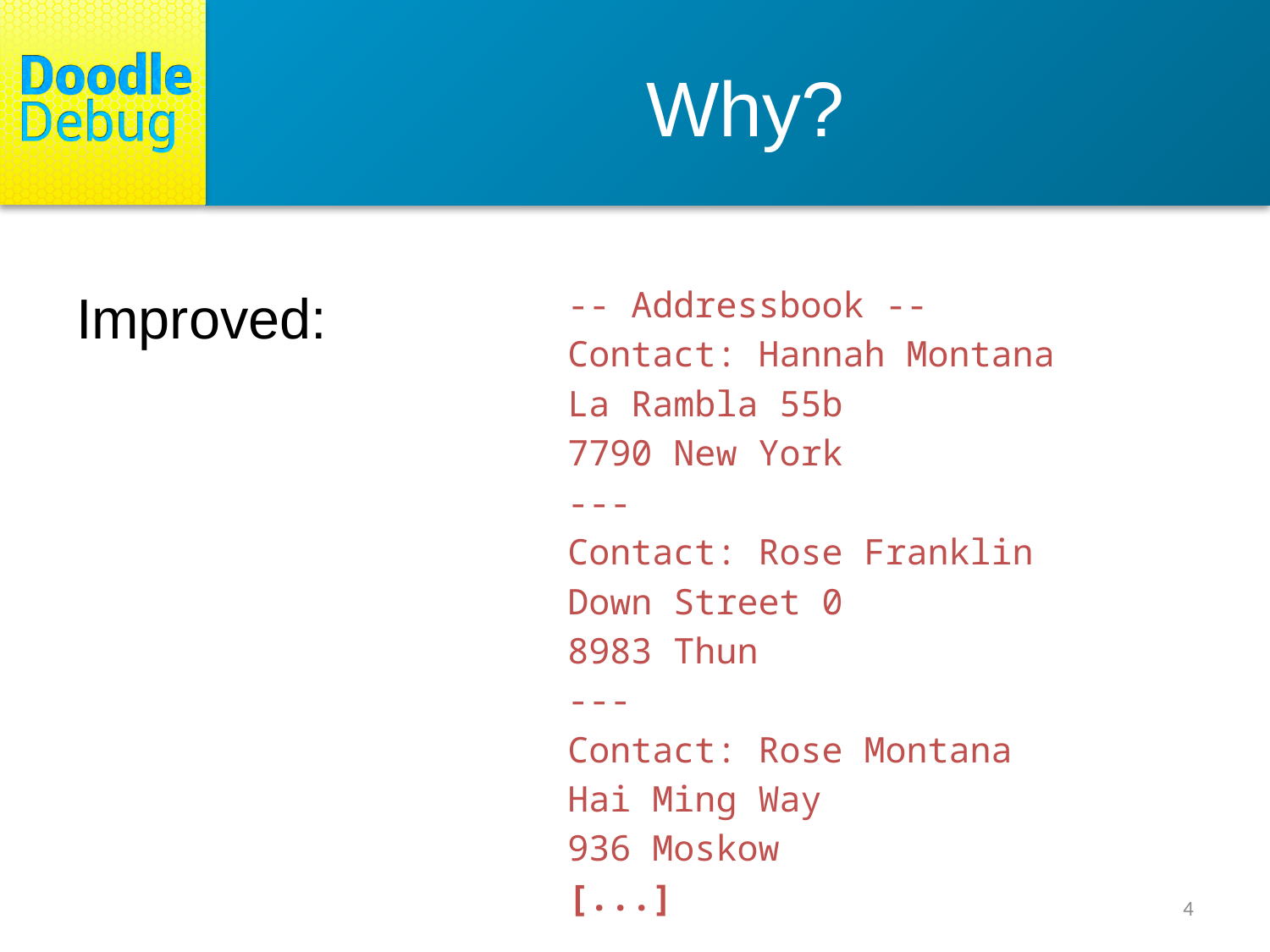

# Why?
Improved:
-- Addressbook --
Contact: Hannah Montana
La Rambla 55b
7790 New York
---
Contact: Rose Franklin
Down Street 0
8983 Thun
---
Contact: Rose Montana
Hai Ming Way
936 Moskow
[...]
4